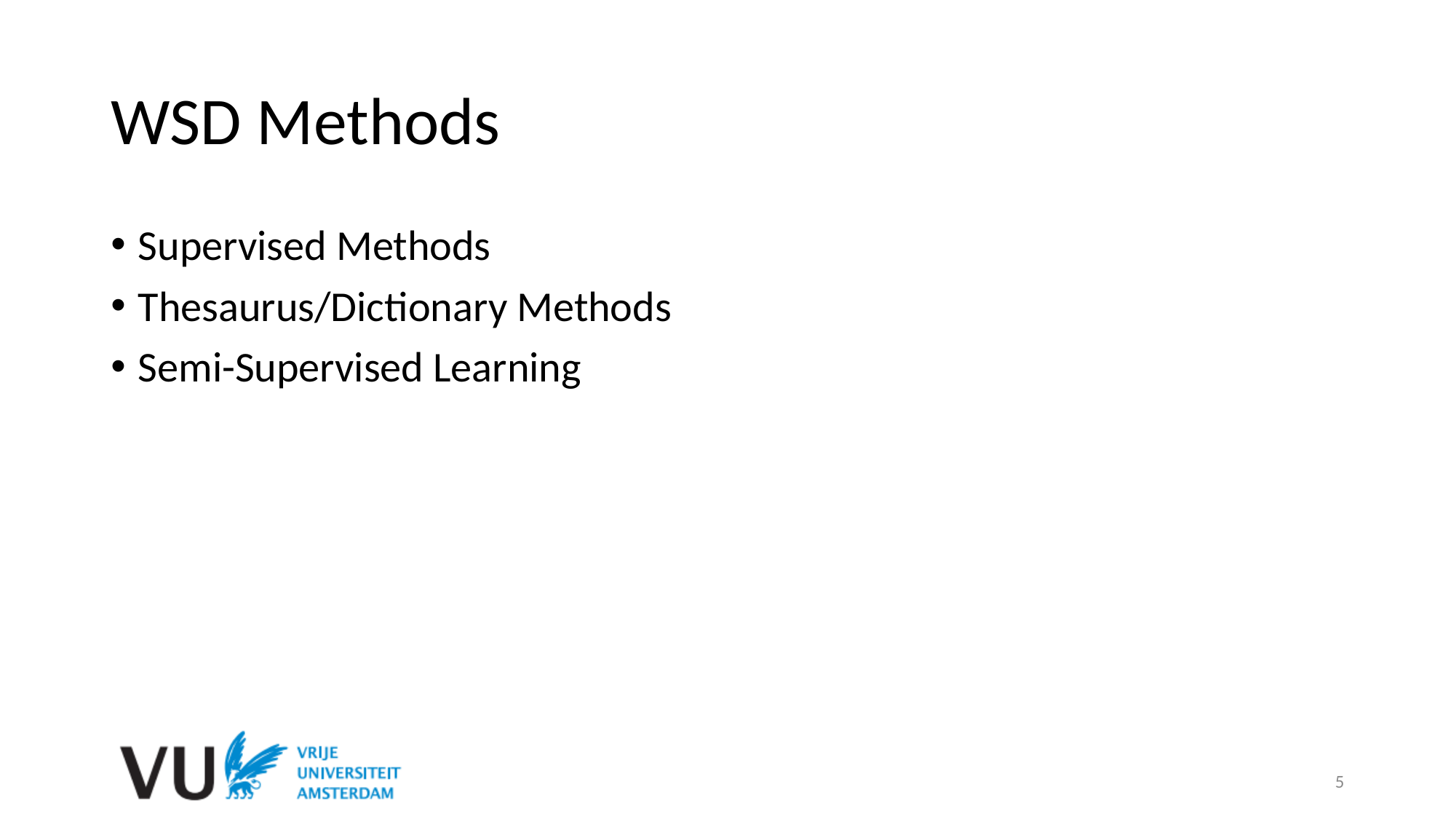

# WSD Methods
Supervised Methods
Thesaurus/Dictionary Methods
Semi-Supervised Learning
5